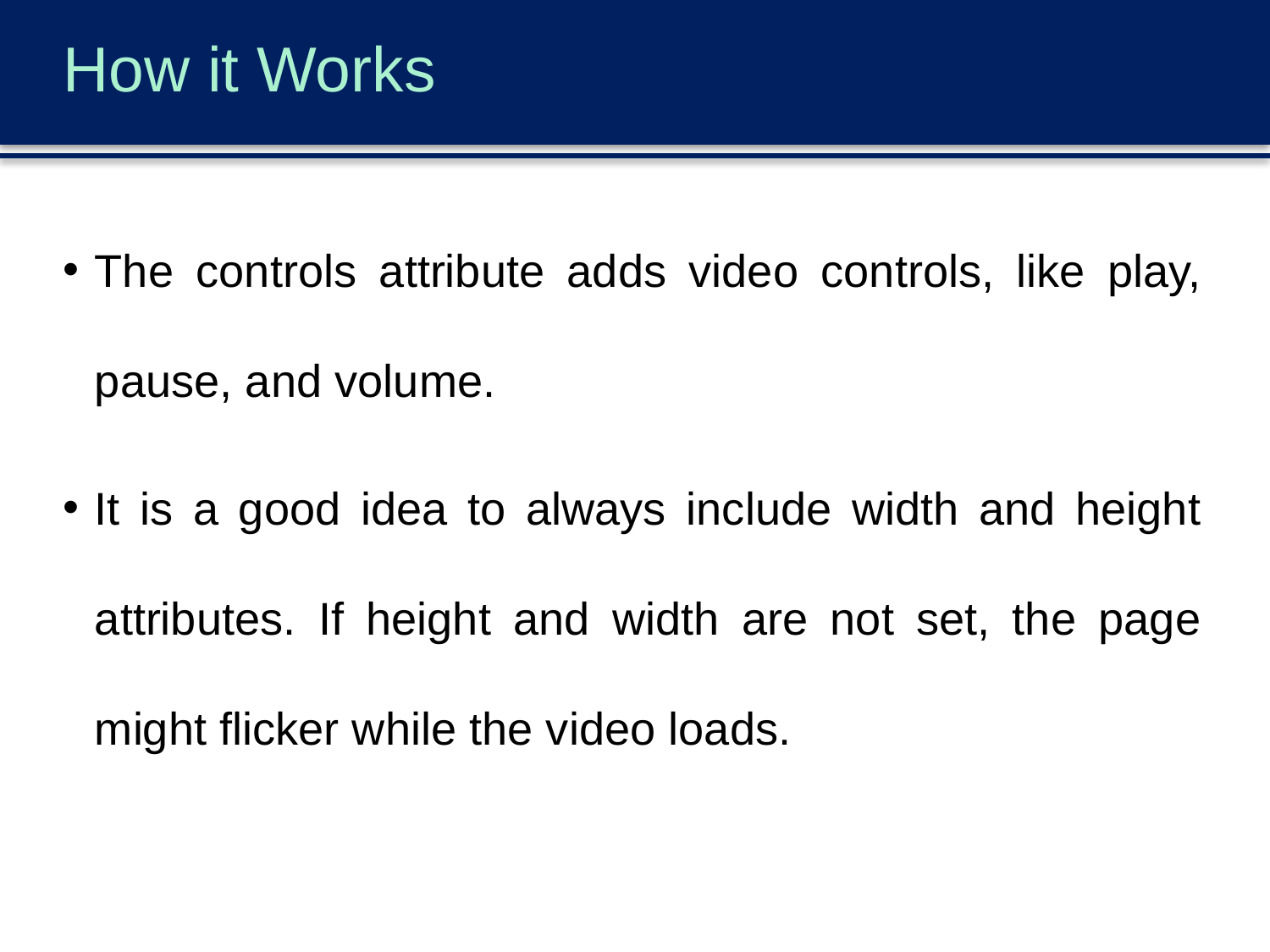

# How it Works
The controls attribute adds video controls, like play, pause, and volume.
It is a good idea to always include width and height attributes. If height and width are not set, the page might flicker while the video loads.